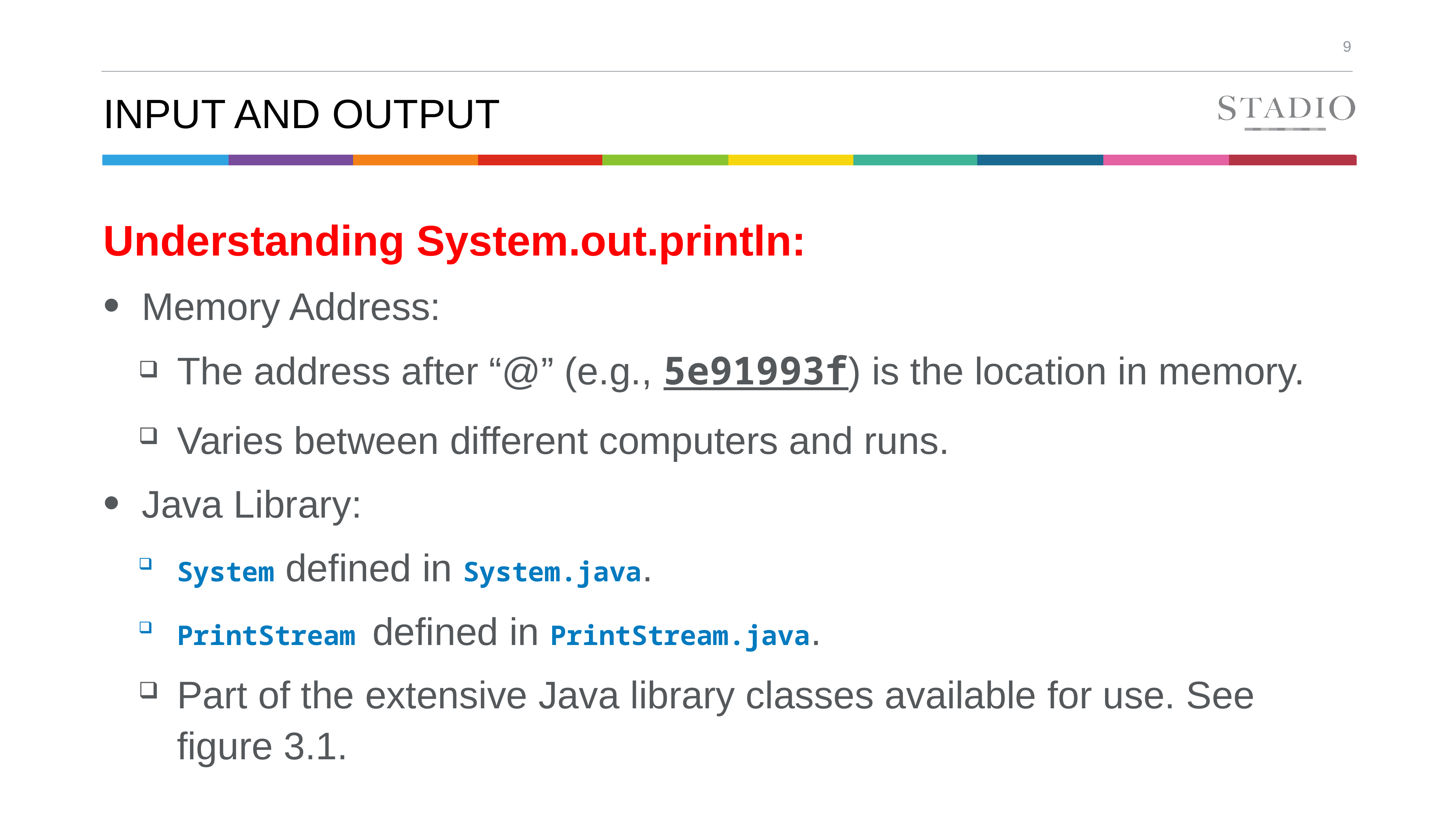

# Input and output

Understanding System.out.println:
Memory Address:
The address after “@” (e.g., 5e91993f) is the location in memory.
Varies between different computers and runs.
Java Library:
System defined in System.java.
PrintStream defined in PrintStream.java.
Part of the extensive Java library classes available for use. See figure 3.1.